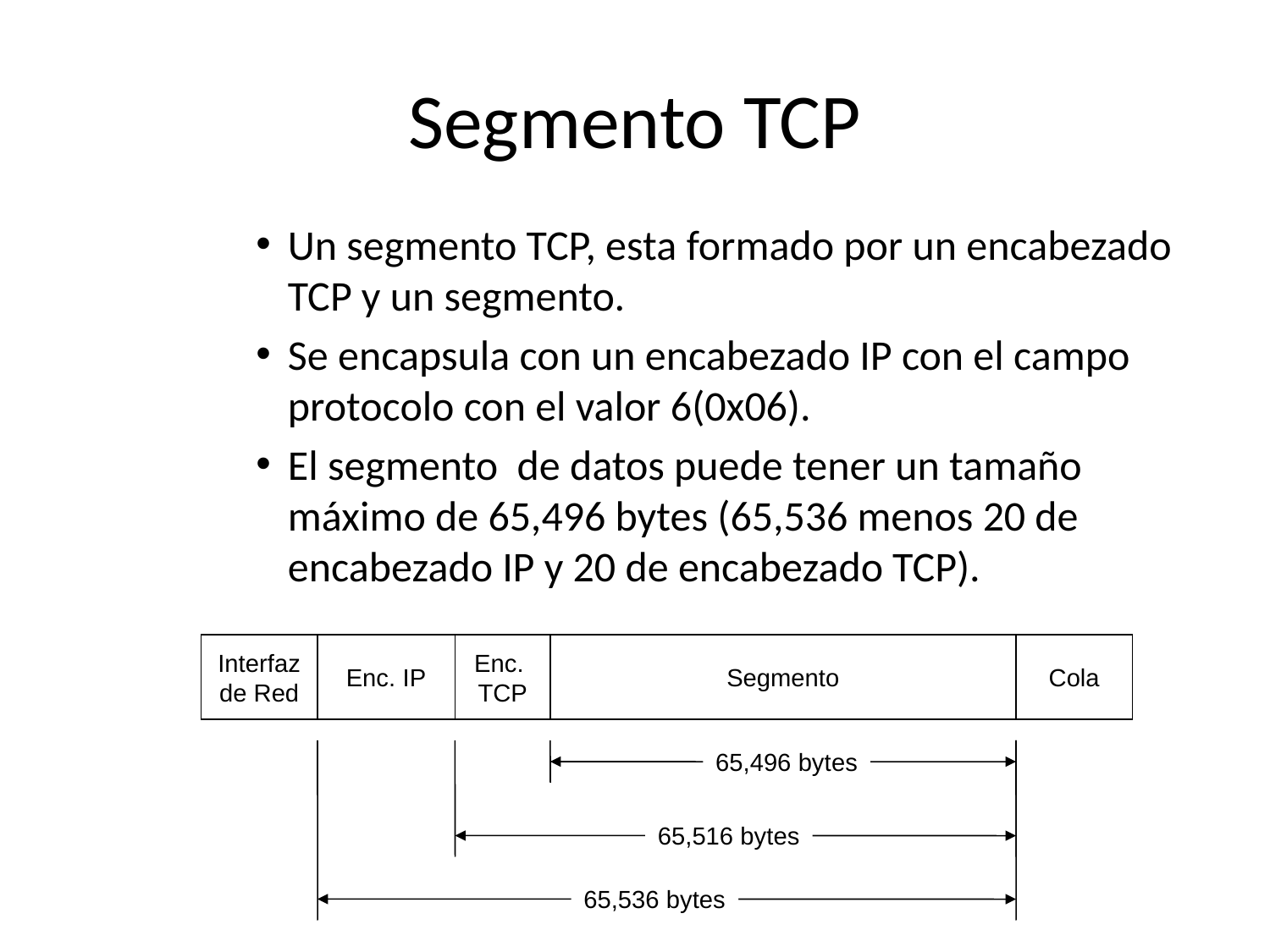

# Segmento TCP
Un segmento TCP, esta formado por un encabezado TCP y un segmento.
Se encapsula con un encabezado IP con el campo protocolo con el valor 6(0x06).
El segmento  de datos puede tener un tamaño máximo de 65,496 bytes (65,536 menos 20 de encabezado IP y 20 de encabezado TCP).
Interfaz
de Red
Enc. IP
Enc.
TCP
Segmento
Cola

65,496 bytes

65,516 bytes

65,536 bytes